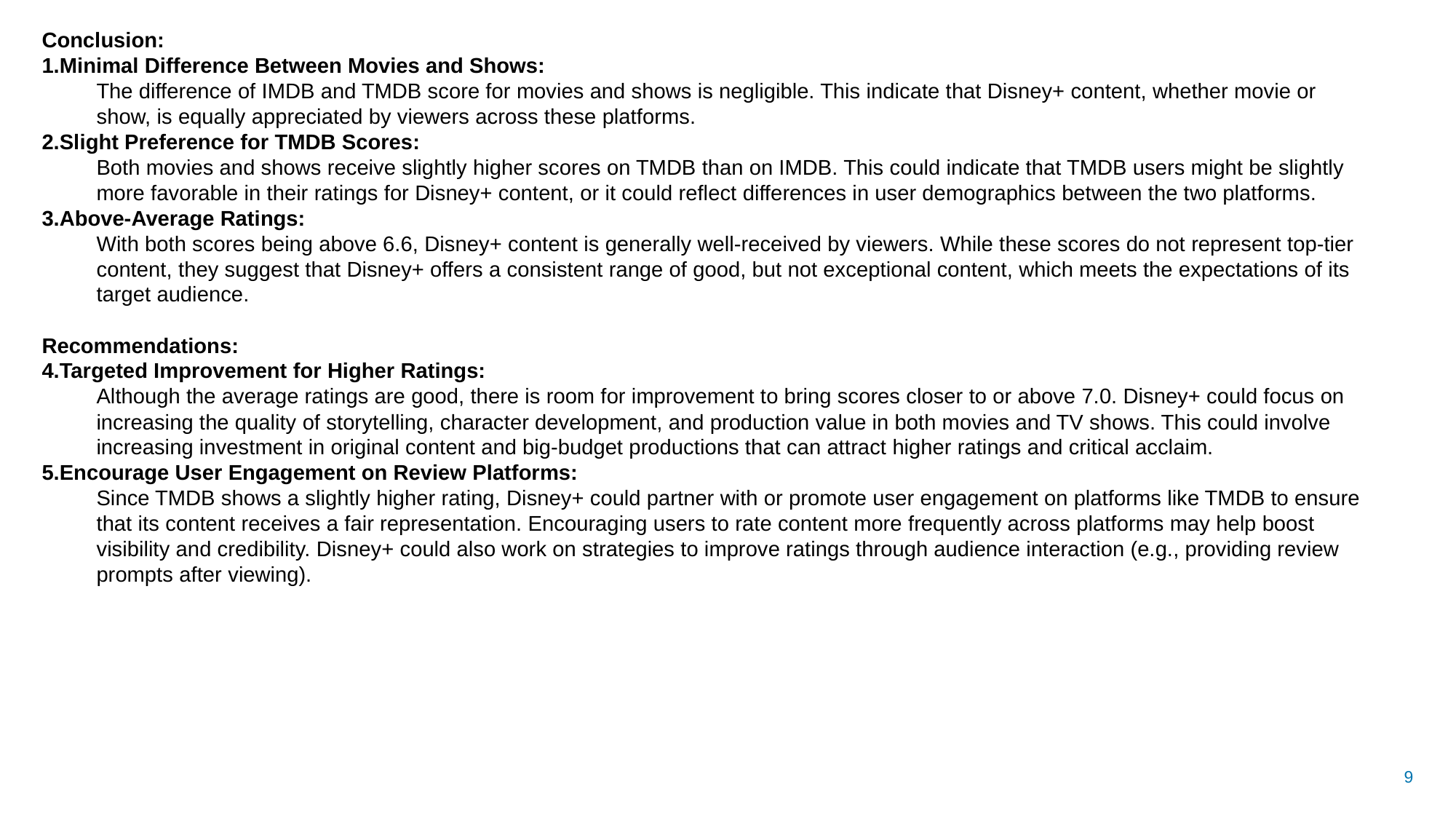

Conclusion:
Minimal Difference Between Movies and Shows:
The difference of IMDB and TMDB score for movies and shows is negligible. This indicate that Disney+ content, whether movie or show, is equally appreciated by viewers across these platforms.
Slight Preference for TMDB Scores:
Both movies and shows receive slightly higher scores on TMDB than on IMDB. This could indicate that TMDB users might be slightly more favorable in their ratings for Disney+ content, or it could reflect differences in user demographics between the two platforms.
Above-Average Ratings:
With both scores being above 6.6, Disney+ content is generally well-received by viewers. While these scores do not represent top-tier content, they suggest that Disney+ offers a consistent range of good, but not exceptional content, which meets the expectations of its target audience.

Recommendations:
Targeted Improvement for Higher Ratings:
Although the average ratings are good, there is room for improvement to bring scores closer to or above 7.0. Disney+ could focus on increasing the quality of storytelling, character development, and production value in both movies and TV shows. This could involve increasing investment in original content and big-budget productions that can attract higher ratings and critical acclaim.
Encourage User Engagement on Review Platforms:
Since TMDB shows a slightly higher rating, Disney+ could partner with or promote user engagement on platforms like TMDB to ensure that its content receives a fair representation. Encouraging users to rate content more frequently across platforms may help boost visibility and credibility. Disney+ could also work on strategies to improve ratings through audience interaction (e.g., providing review prompts after viewing).

9